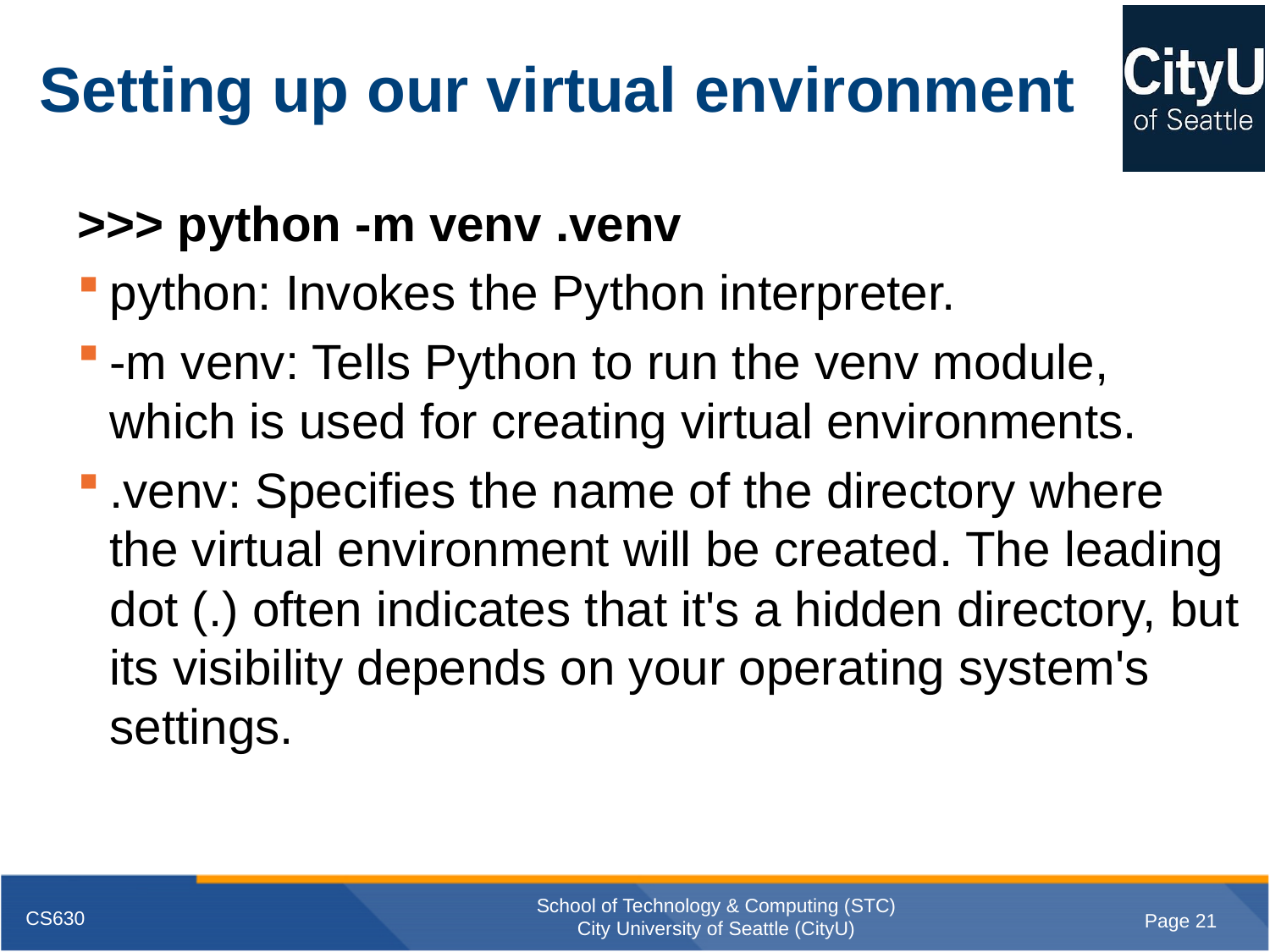

# Setting up our virtual environment
>>> python -m venv .venv
python: Invokes the Python interpreter.
-m venv: Tells Python to run the venv module, which is used for creating virtual environments.
.venv: Specifies the name of the directory where the virtual environment will be created. The leading dot (.) often indicates that it's a hidden directory, but its visibility depends on your operating system's settings.